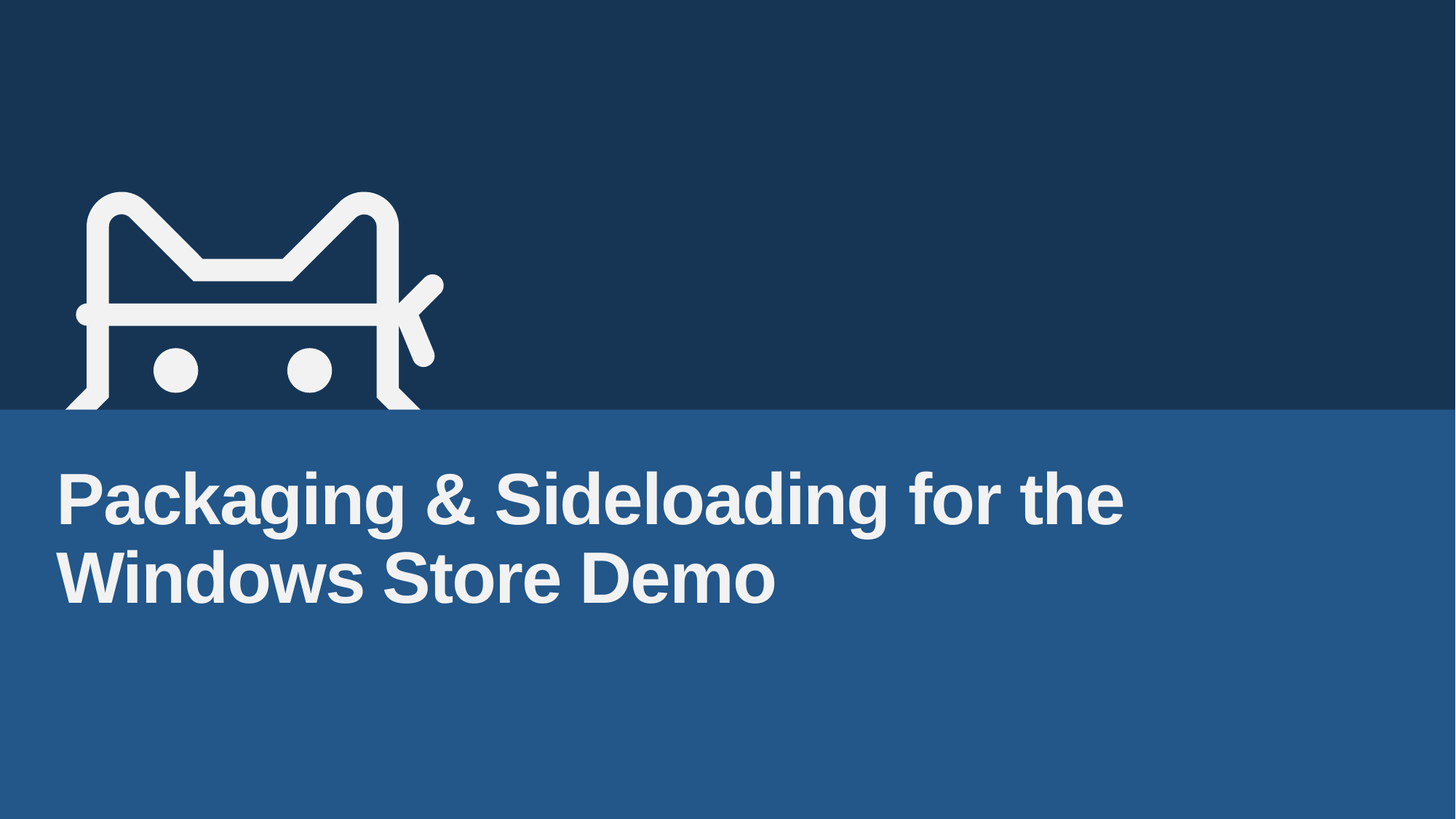

# Packaging & Sideloading for the Windows Store Demo